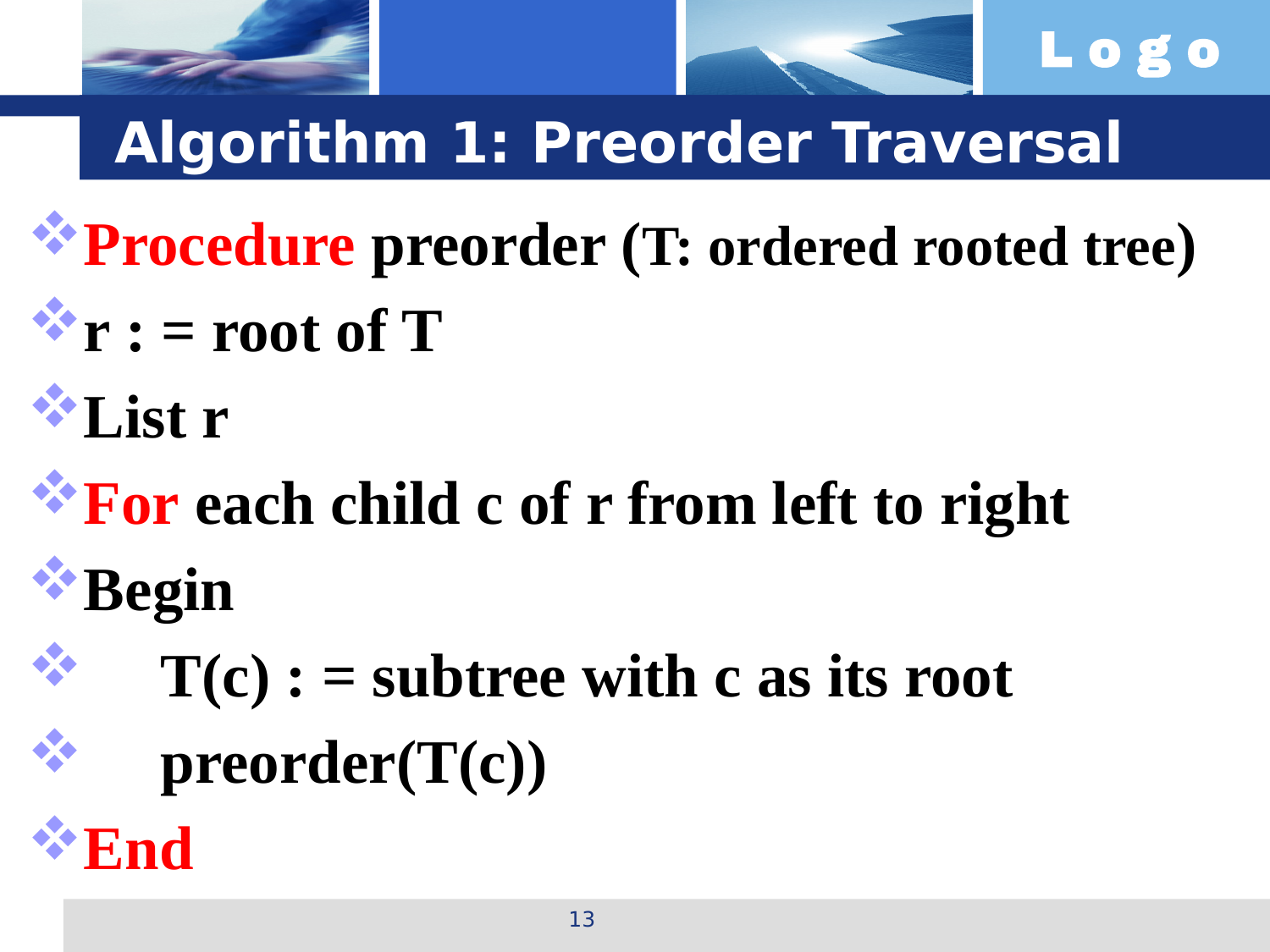

# Algorithm 1: Preorder Traversal
Procedure preorder (T: ordered rooted tree)
r : = root of T
List r
For each child c of r from left to right
Begin
     T(c) : = subtree with c as its root
     preorder(T(c))
End
13